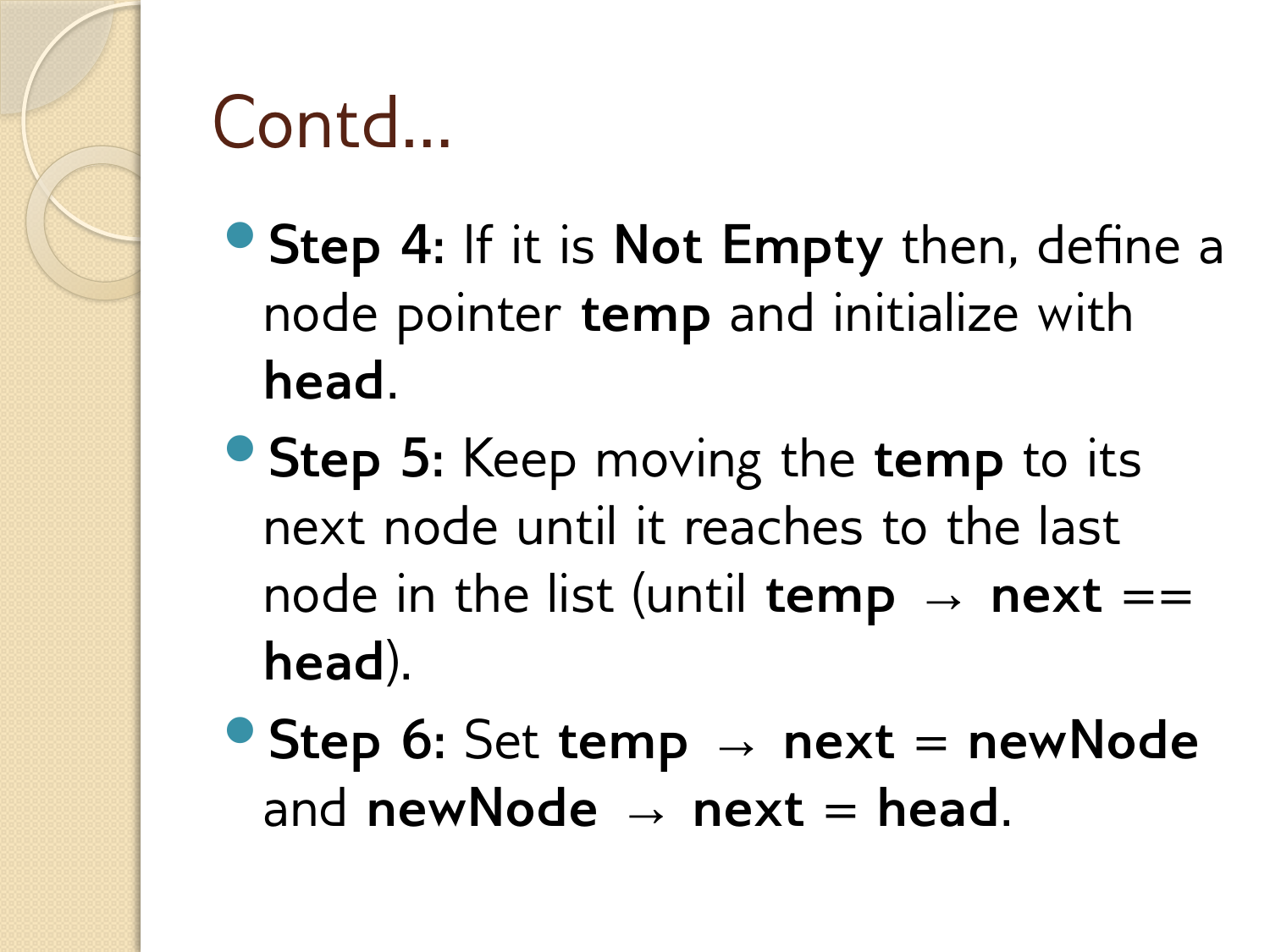

# Contd…
Step 4: If it is Not Empty then, define a node pointer temp and initialize with head.
Step 5: Keep moving the temp to its next node until it reaches to the last node in the list (until temp → next == head).
Step 6: Set temp → next = newNode and newNode → next = head.